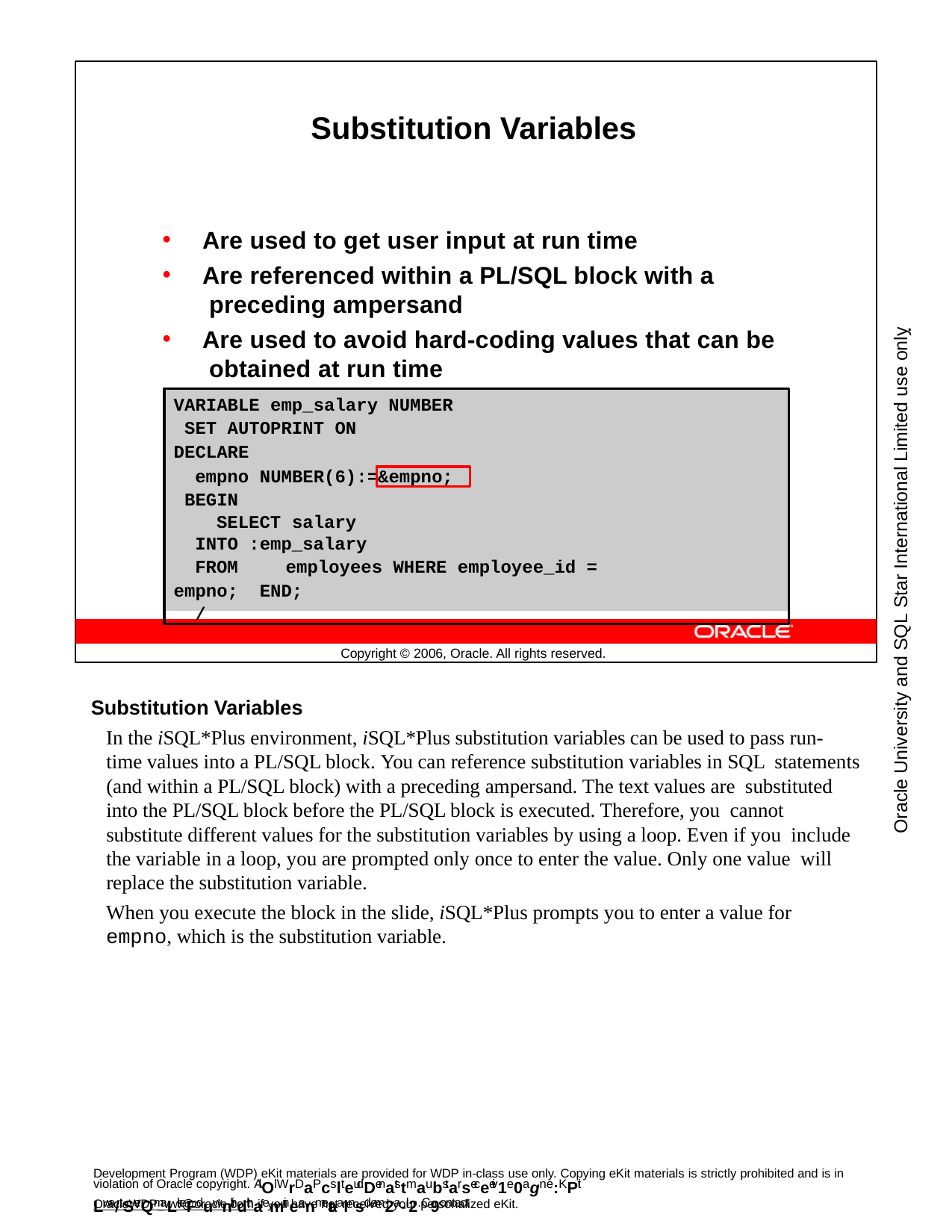

Substitution Variables

Are used to get user input at run time
Are referenced within a PL/SQL block with a  preceding ampersand
Are used to avoid hard-coding values that can be  obtained at run time
Oracle University and SQL Star International Limited use onlyฺ

VARIABLE emp_salary NUMBER  SET AUTOPRINT ON
DECLARE
empno NUMBER(6):=&empno;  BEGIN
SELECT salary	INTO :emp_salary
FROM	employees WHERE employee_id = empno;  END;
/

Copyright © 2006, Oracle. All rights reserved.
Substitution Variables
In the iSQL*Plus environment, iSQL*Plus substitution variables can be used to pass run-  time values into a PL/SQL block. You can reference substitution variables in SQL  statements (and within a PL/SQL block) with a preceding ampersand. The text values are  substituted into the PL/SQL block before the PL/SQL block is executed. Therefore, you  cannot substitute different values for the substitution variables by using a loop. Even if you  include the variable in a loop, you are prompted only once to enter the value. Only one value  will replace the substitution variable.
When you execute the block in the slide, iSQL*Plus prompts you to enter a value for
empno, which is the substitution variable.
Development Program (WDP) eKit materials are provided for WDP in-class use only. Copying eKit materials is strictly prohibited and is in
violation of Oracle copyright. AlOl WrDaPcslteudDenatstmaubstarseceeiv1e0agn e:KPit Lwa/tSerQmaLrkeFduwnithdthaemir neanmetaalnsd em2a-il2. C9ontact
OracleWDP_ww@oracle.com if you have not received your personalized eKit.